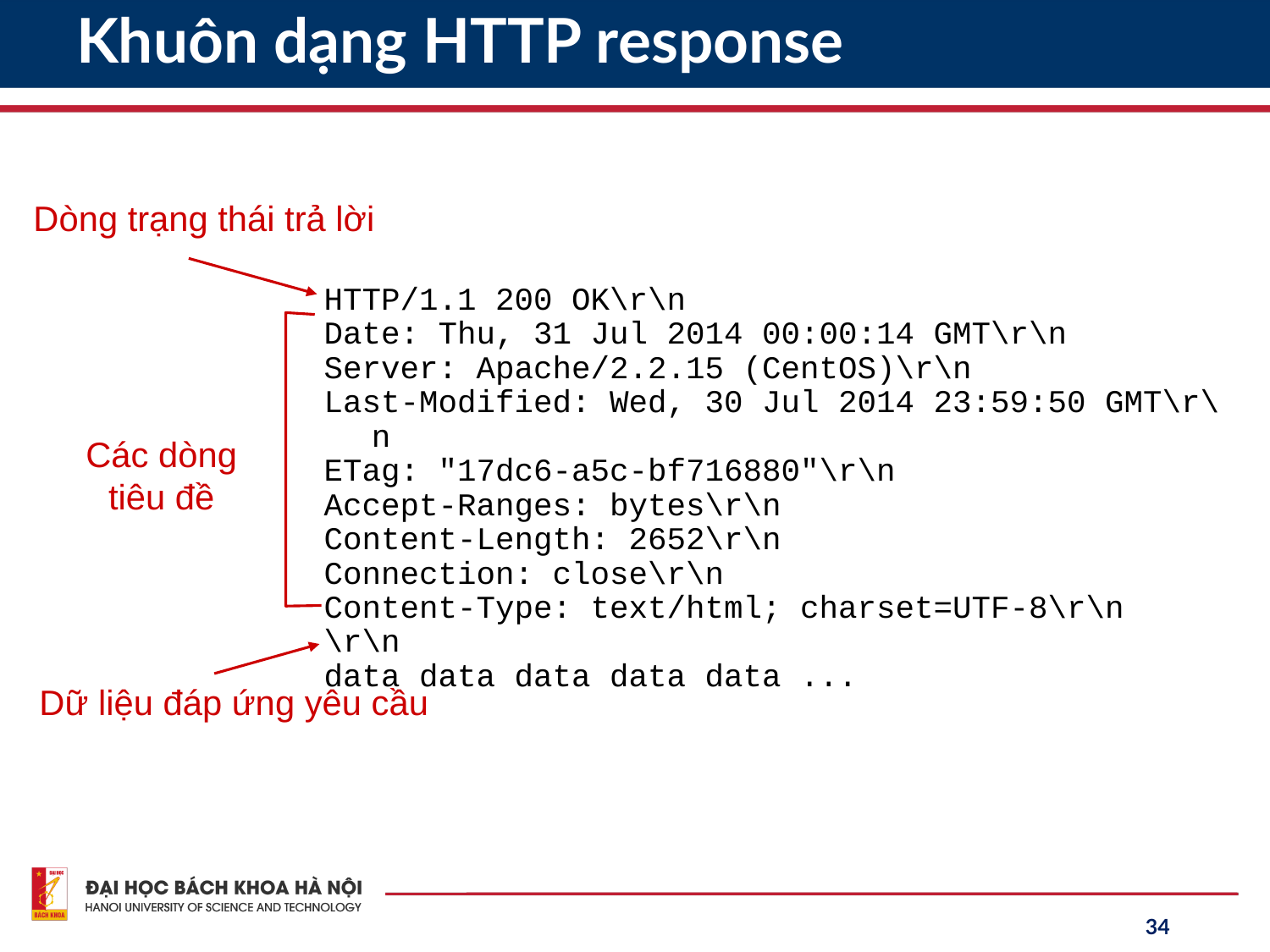

# Khuôn dạng HTTP response
Dòng trạng thái trả lời

HTTP/1.1 200 OK\r\n
Date: Thu, 31 Jul 2014 00:00:14 GMT\r\n
Server: Apache/2.2.15 (CentOS)\r\n
Last-Modified: Wed, 30 Jul 2014 23:59:50 GMT\r\n
ETag: "17dc6-a5c-bf716880"\r\n
Accept-Ranges: bytes\r\n
Content-Length: 2652\r\n
Connection: close\r\n
Content-Type: text/html; charset=UTF-8\r\n
\r\n
data data data data data ...

Các dòng tiêu đề

Dữ liệu đáp ứng yêu cầu
34